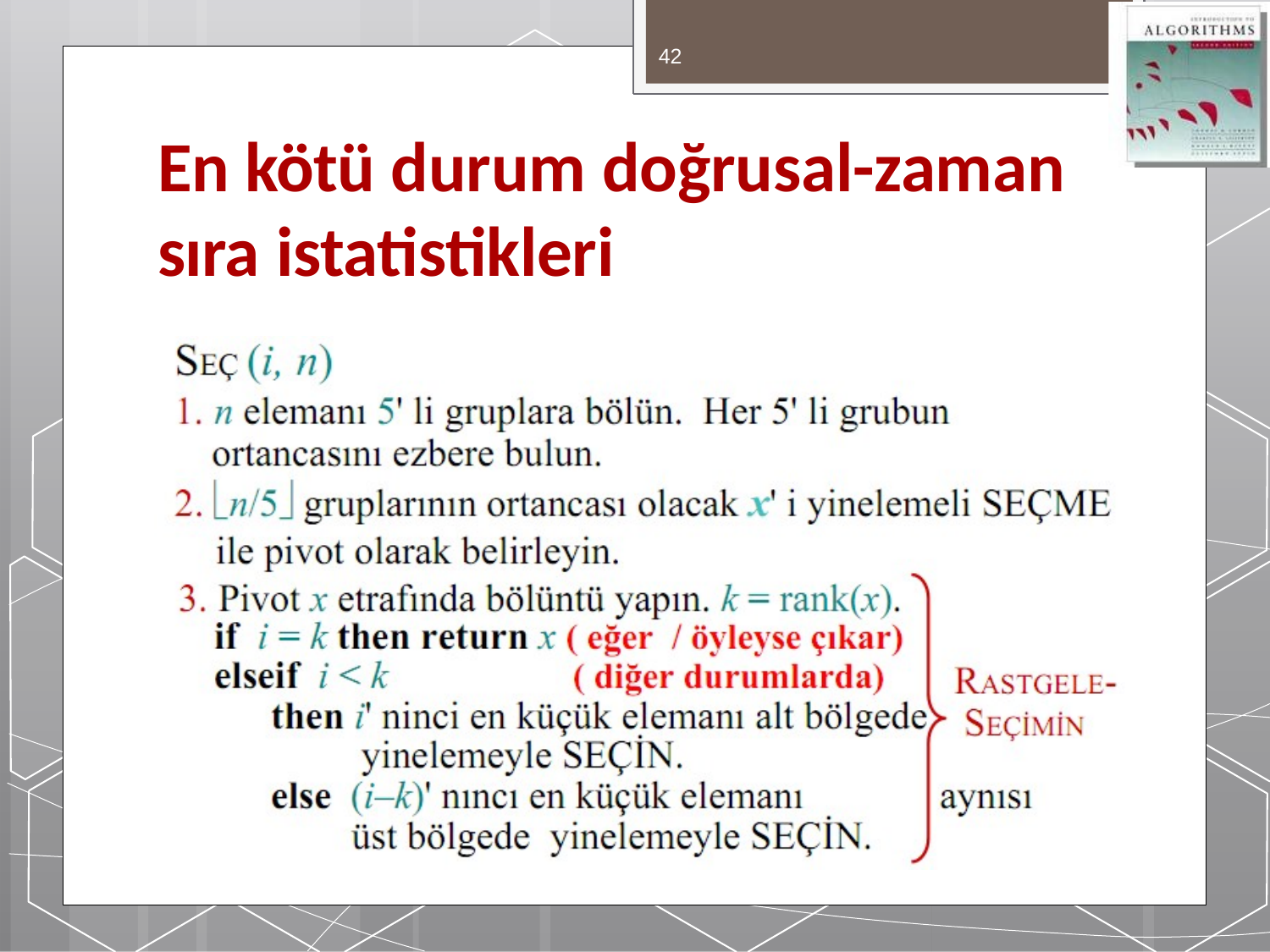

42
# En kötü durum doğrusal-zaman  sıra istatistikleri